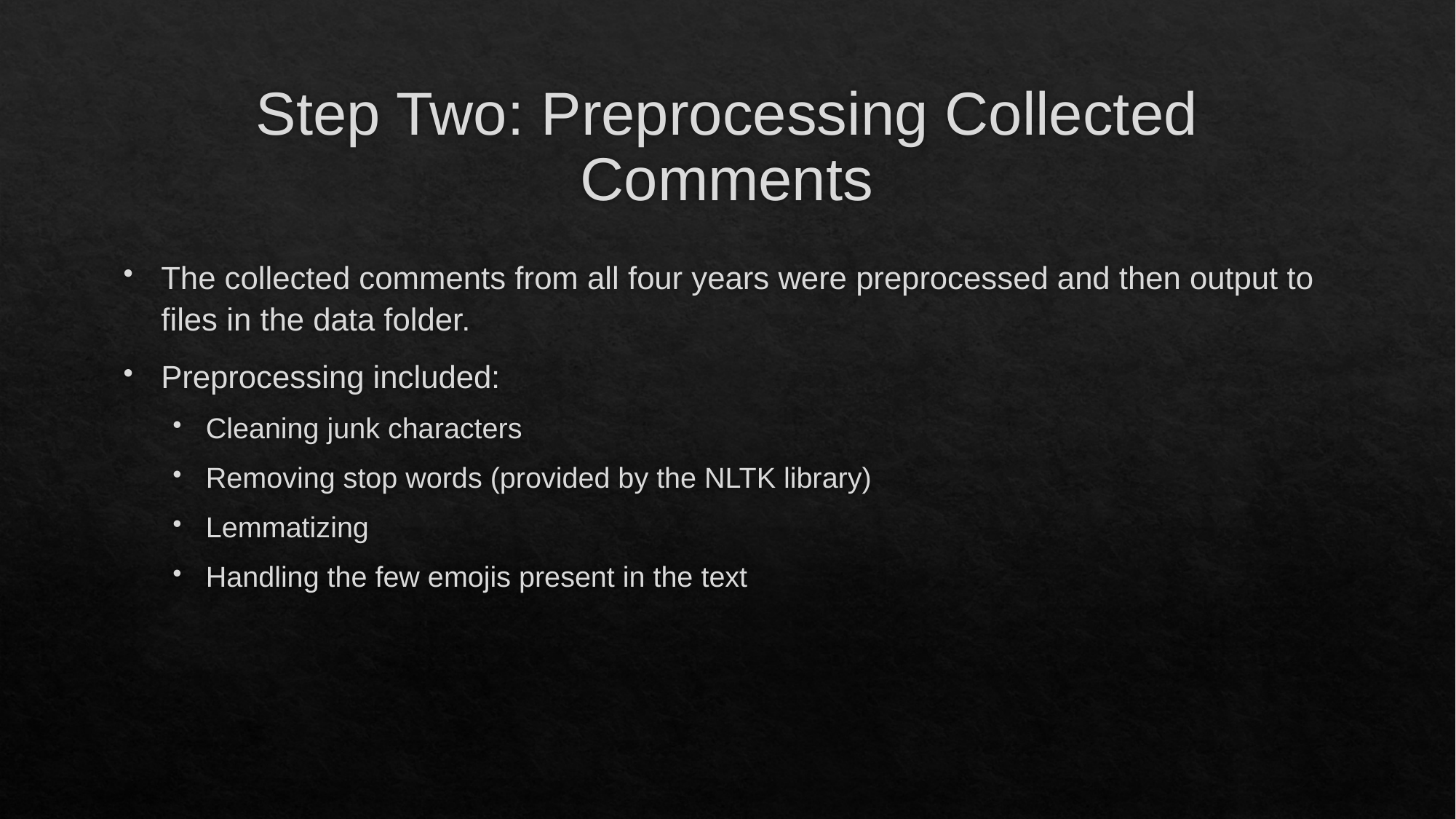

# Step Two: Preprocessing Collected Comments
The collected comments from all four years were preprocessed and then output to files in the data folder.
Preprocessing included:
Cleaning junk characters
Removing stop words (provided by the NLTK library)
Lemmatizing
Handling the few emojis present in the text